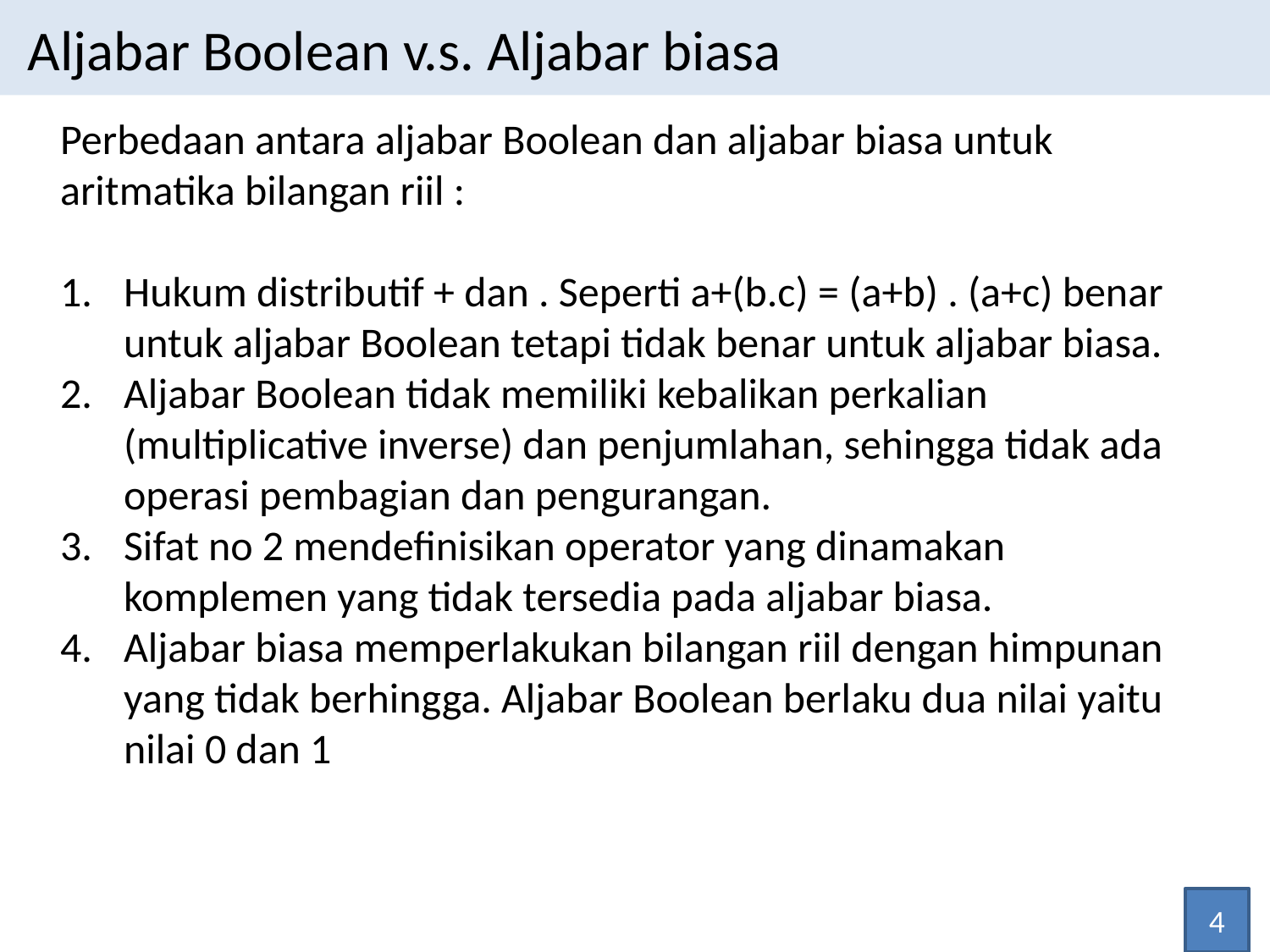

Aljabar Boolean v.s. Aljabar biasa
Perbedaan antara aljabar Boolean dan aljabar biasa untuk
aritmatika bilangan riil :

Hukum distributif + dan . Seperti a+(b.c) = (a+b) . (a+c) benar untuk aljabar Boolean tetapi tidak benar untuk aljabar biasa.
Aljabar Boolean tidak memiliki kebalikan perkalian (multiplicative inverse) dan penjumlahan, sehingga tidak ada operasi pembagian dan pengurangan.
Sifat no 2 mendefinisikan operator yang dinamakan komplemen yang tidak tersedia pada aljabar biasa.
Aljabar biasa memperlakukan bilangan riil dengan himpunan yang tidak berhingga. Aljabar Boolean berlaku dua nilai yaitu nilai 0 dan 1
4